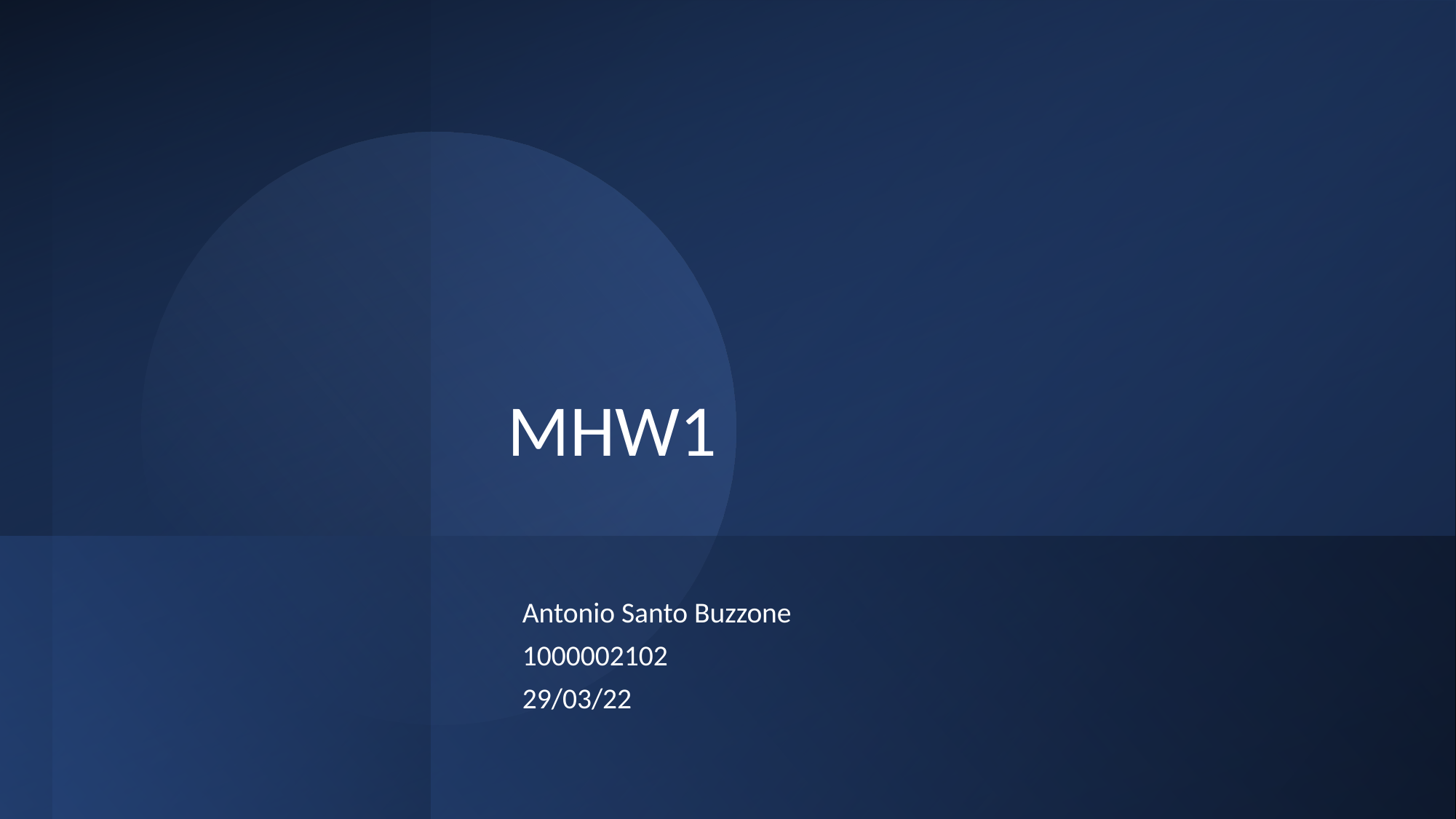

# MHW1

Antonio Santo Buzzone
1000002102
29/03/22